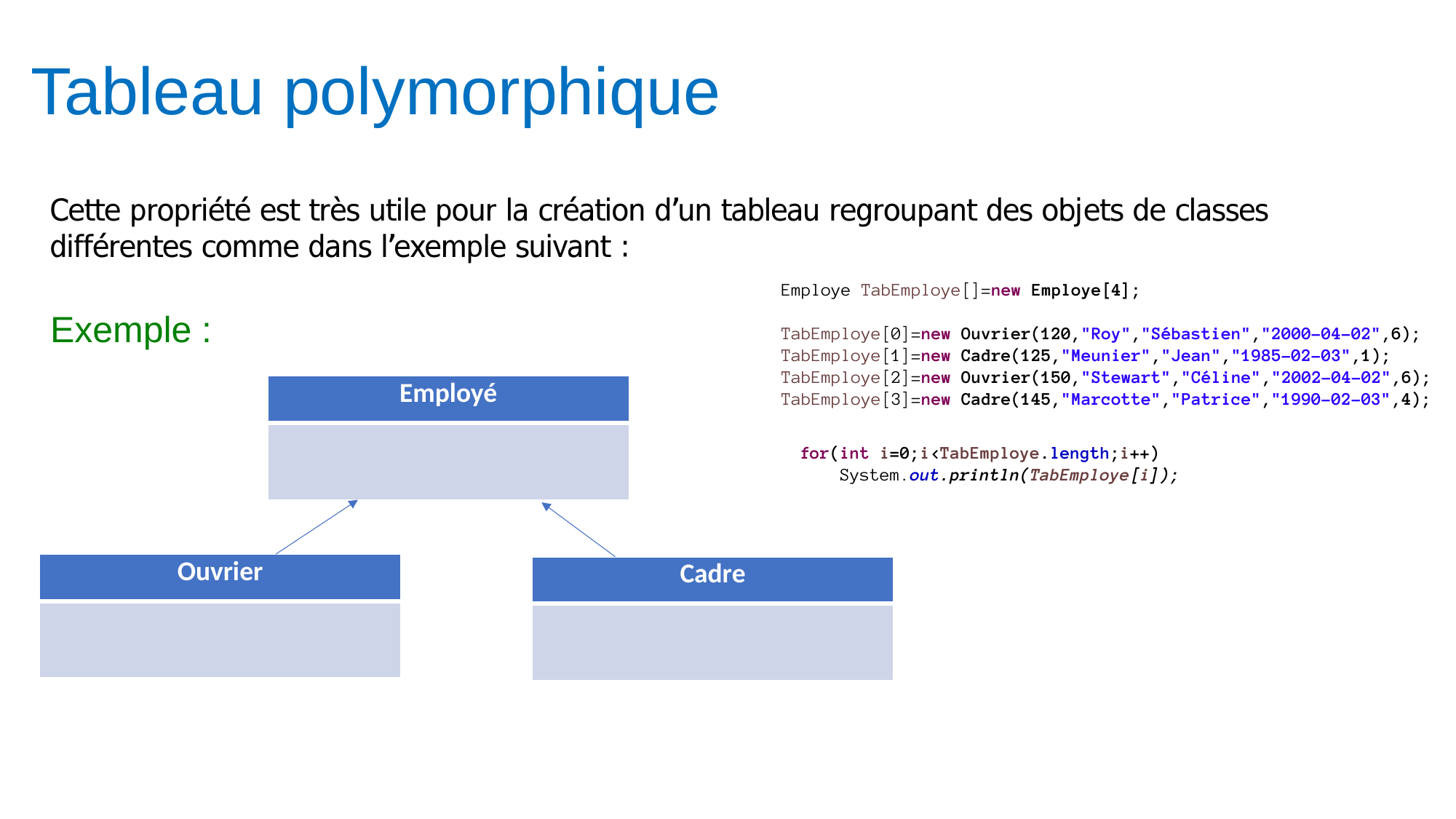

# Tableau polymorphique

Cette propriété est très utile pour la création d’un tableau regroupant des objets de classes différentes comme dans l’exemple suivant :
    Employe TabEmploye[]=new Employe[4];

    TabEmploye[0]=new Ouvrier(120,"Roy","Sébastien","2000-04-02",6);
    TabEmploye[1]=new Cadre(125,"Meunier","Jean","1985-02-03",1);
    TabEmploye[2]=new Ouvrier(150,"Stewart","Céline","2002-04-02",6);
    TabEmploye[3]=new Cadre(145,"Marcotte","Patrice","1990-02-03",4);
Exemple :

| Employé |
| --- |
|  |
 for(int i=0;i<TabEmploye.length;i++)
     System.out.println(TabEmploye[i]);
| Ouvrier |
| --- |
|  |
| Cadre |
| --- |
|  |